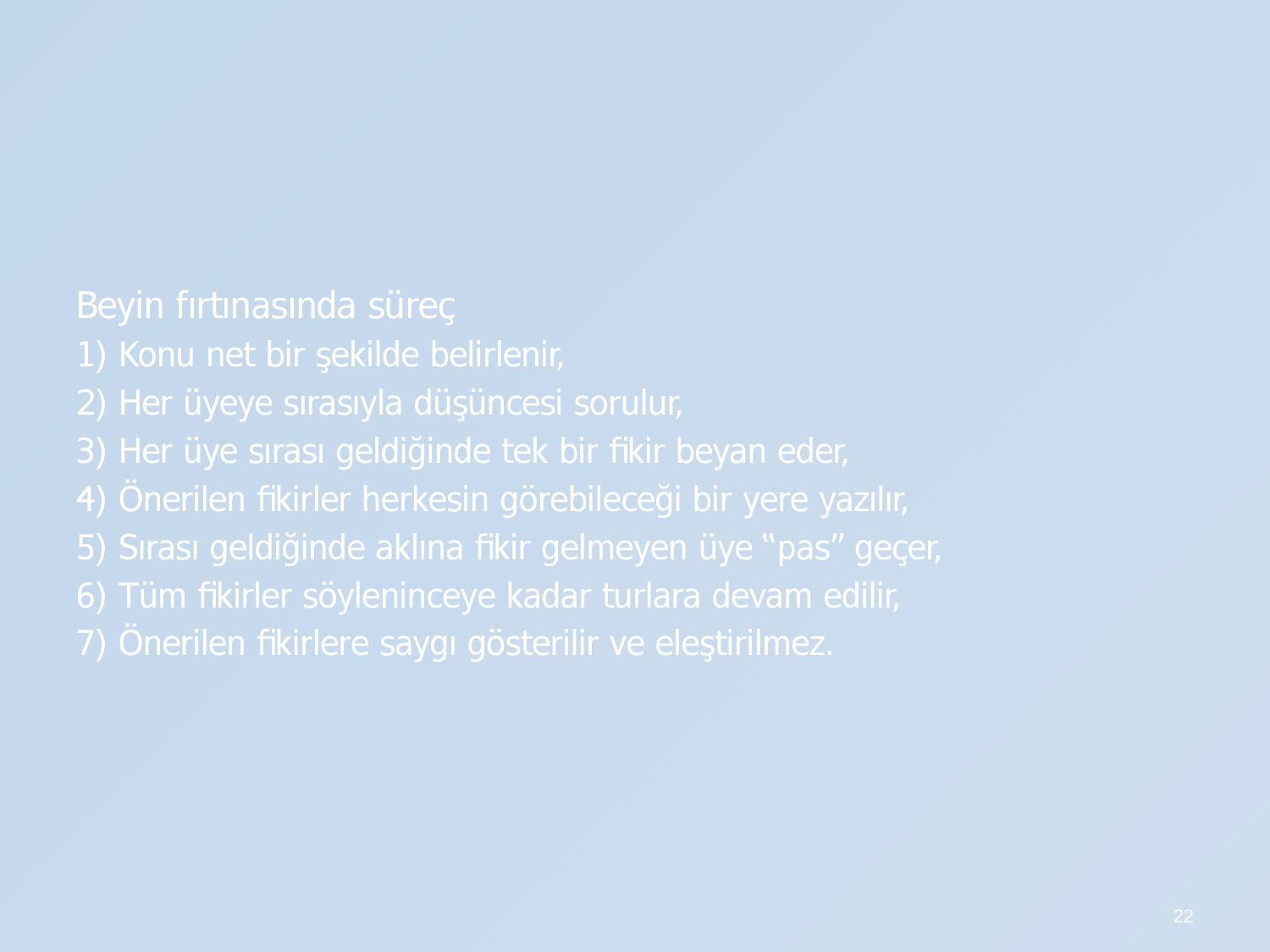

Beyin fırtınasında süreç
1) Konu net bir şekilde belirlenir,
2) Her üyeye sırasıyla düşüncesi sorulur,
3) Her üye sırası geldiğinde tek bir fikir beyan eder,
4) Önerilen fikirler herkesin görebileceği bir yere yazılır,
5) Sırası geldiğinde aklına fikir gelmeyen üye “pas” geçer,
6) Tüm fikirler söyleninceye kadar turlara devam edilir,
7) Önerilen fikirlere saygı gösterilir ve eleştirilmez.
22